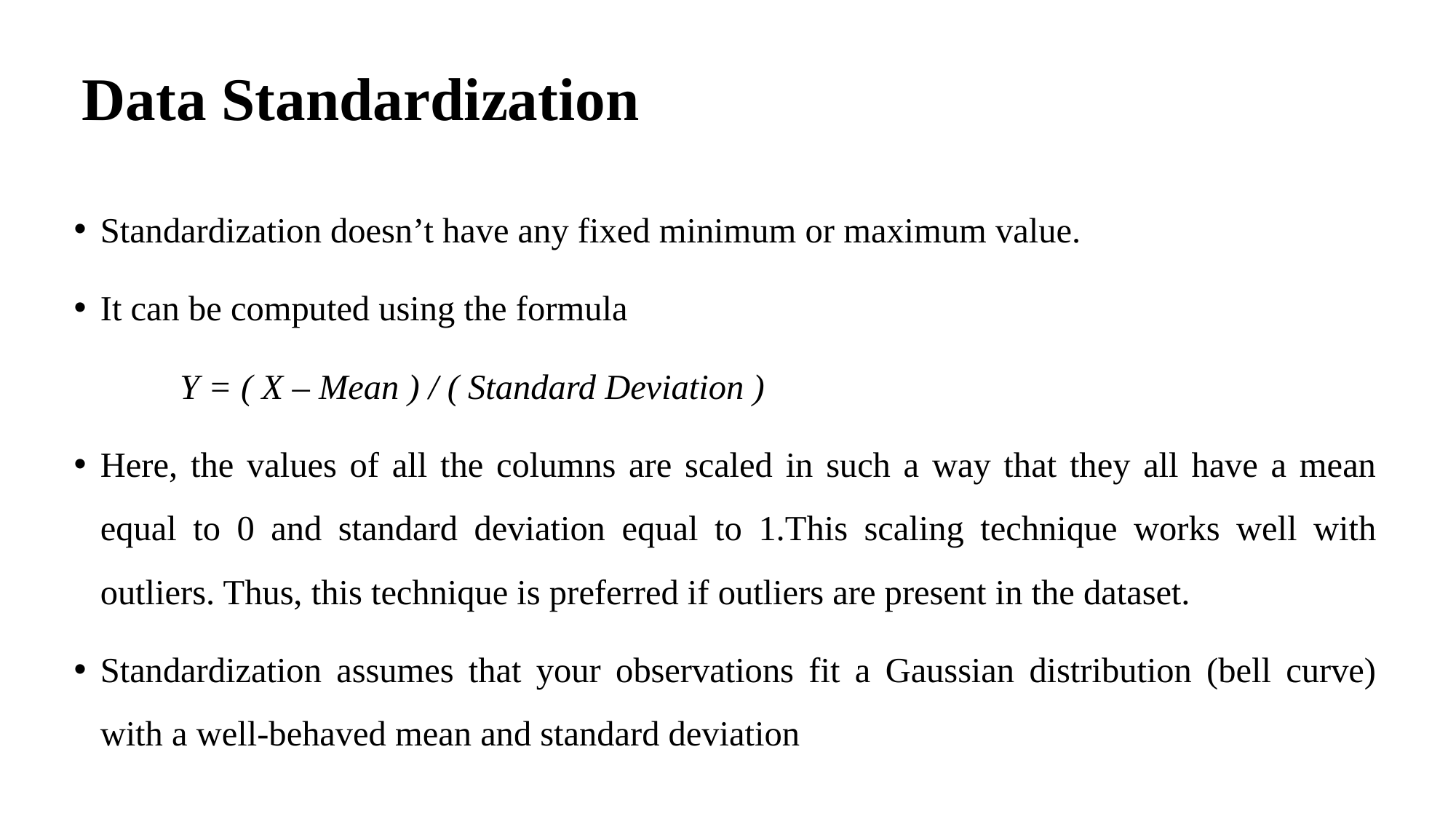

# Data Standardization
Standardization doesn’t have any fixed minimum or maximum value.
It can be computed using the formula
			Y = ( X – Mean ) / ( Standard Deviation )
Here, the values of all the columns are scaled in such a way that they all have a mean equal to 0 and standard deviation equal to 1.This scaling technique works well with outliers. Thus, this technique is preferred if outliers are present in the dataset.
Standardization assumes that your observations fit a Gaussian distribution (bell curve) with a well-behaved mean and standard deviation